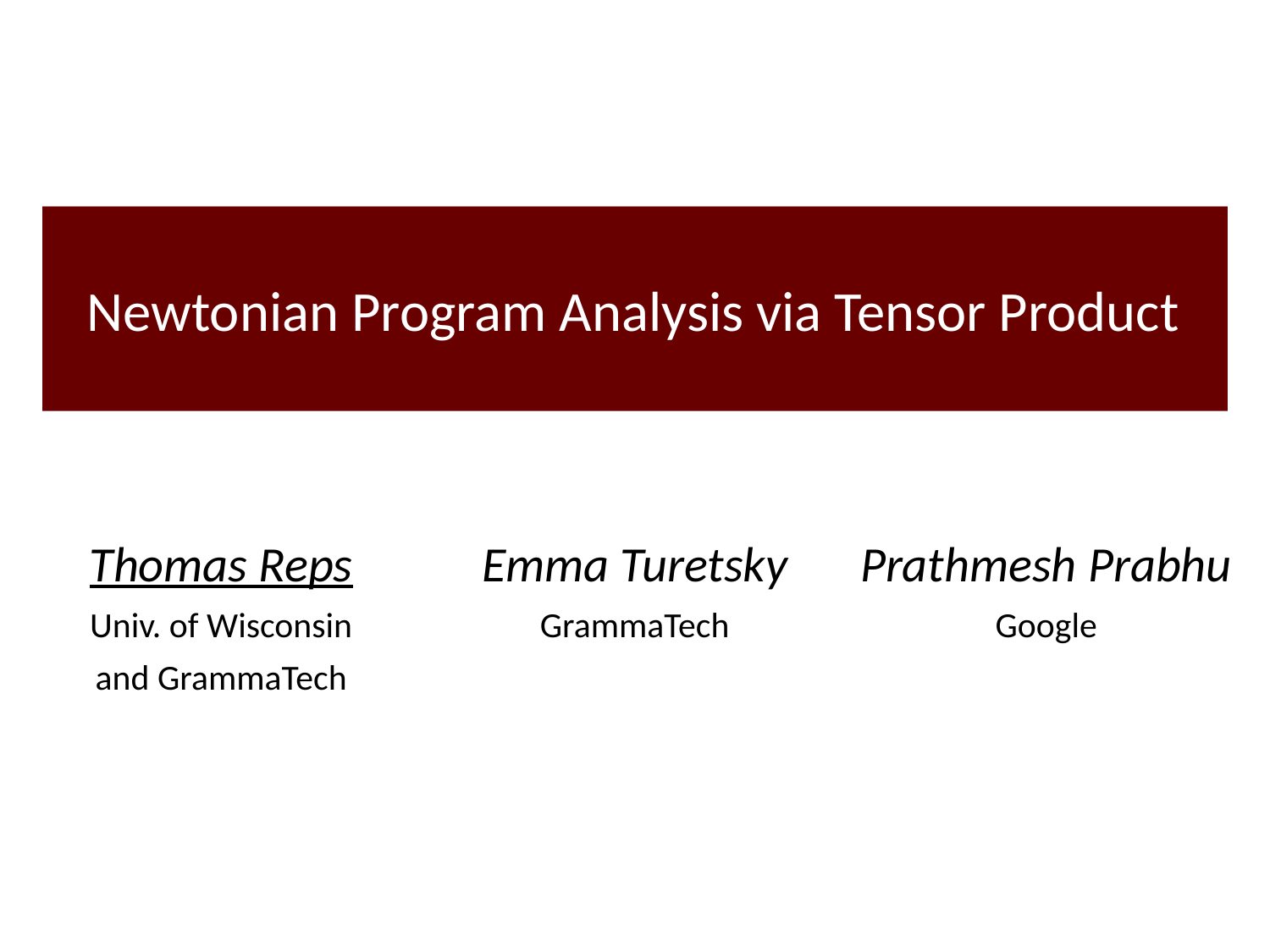

# Newtonian Program Analysis via Tensor Product
Thomas Reps
Univ. of Wisconsin
and GrammaTech
Emma Turetsky
GrammaTech
Prathmesh Prabhu
Google